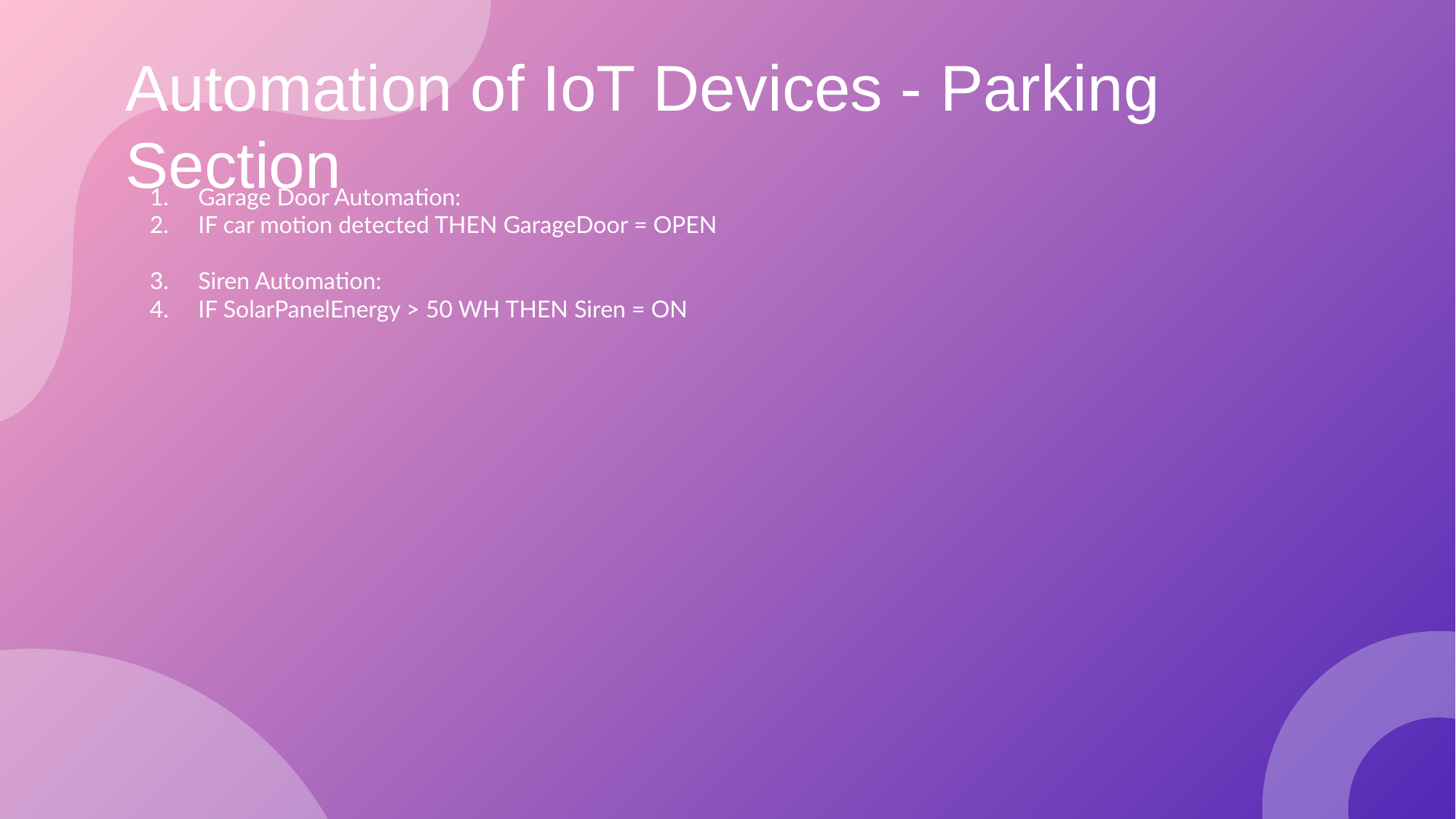

# Automation of IoT Devices - Parking Section
Garage Door Automation:
IF car motion detected THEN GarageDoor = OPEN

Siren Automation:
IF SolarPanelEnergy > 50 WH THEN Siren = ON